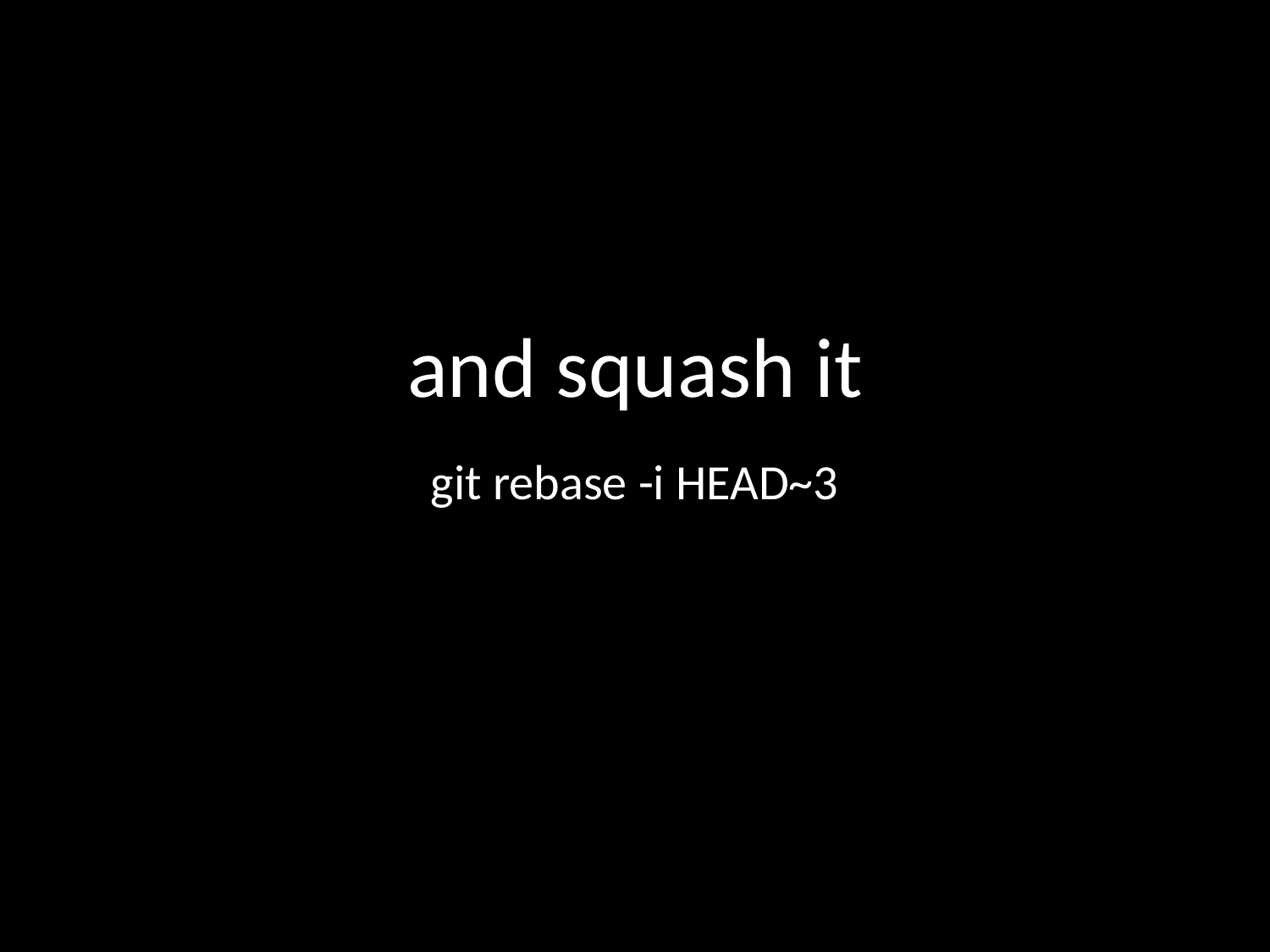

and squash it
git rebase -i HEAD~3